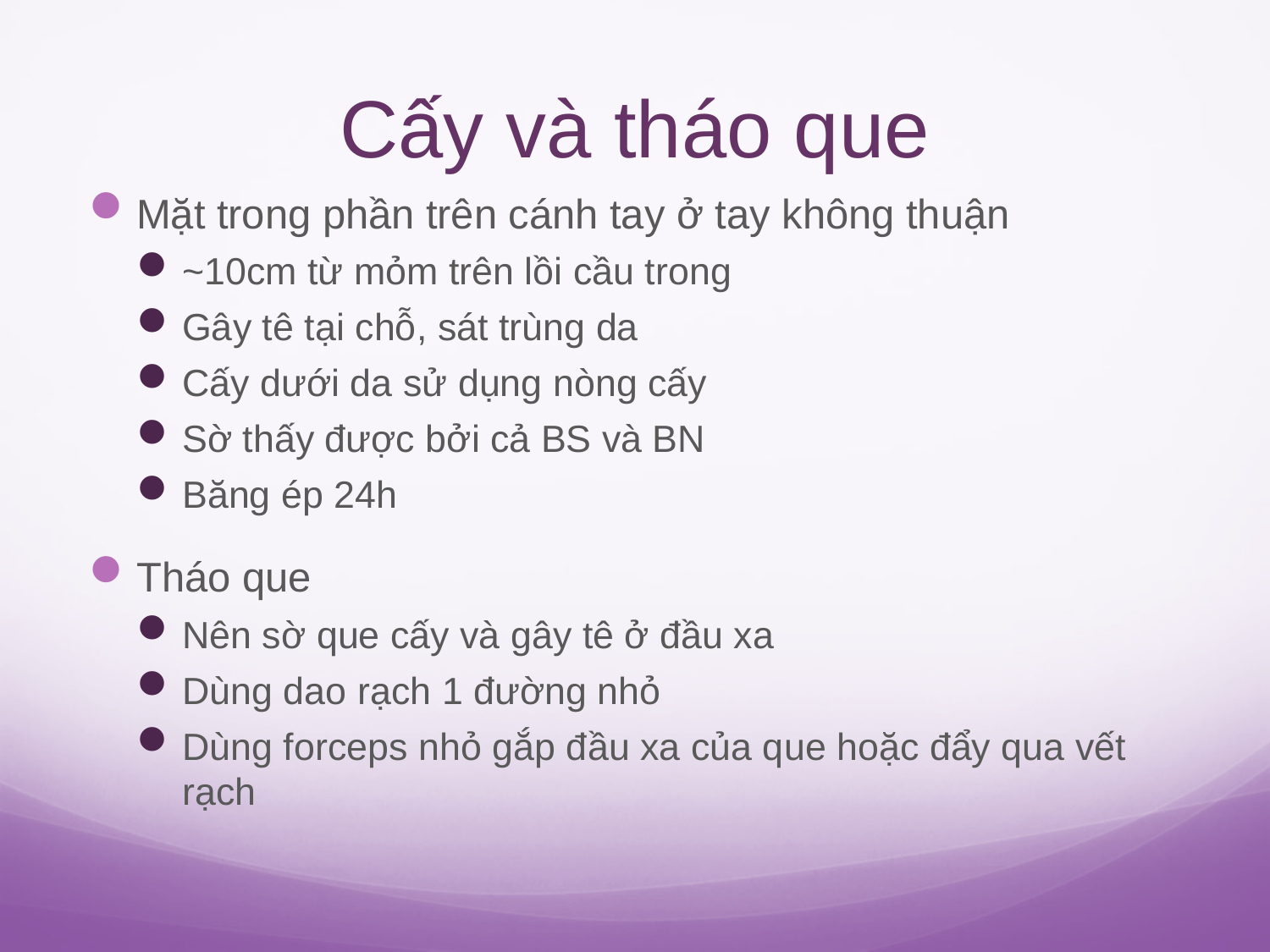

# Cấy và tháo que
Mặt trong phần trên cánh tay ở tay không thuận
~10cm từ mỏm trên lồi cầu trong
Gây tê tại chỗ, sát trùng da
Cấy dưới da sử dụng nòng cấy
Sờ thấy được bởi cả BS và BN
Băng ép 24h
Tháo que
Nên sờ que cấy và gây tê ở đầu xa
Dùng dao rạch 1 đường nhỏ
Dùng forceps nhỏ gắp đầu xa của que hoặc đẩy qua vết rạch